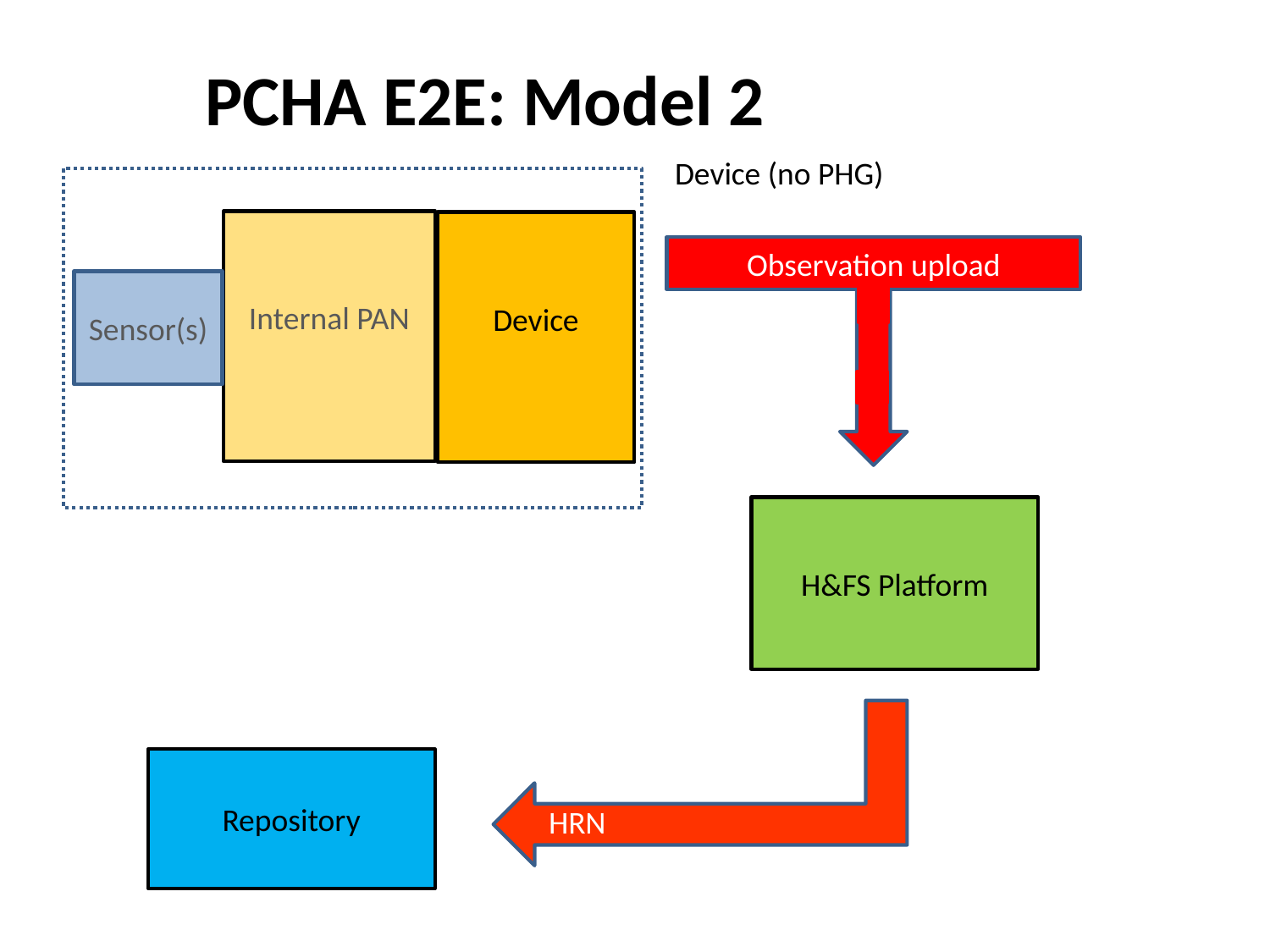

PCHA E2E: Model 2
Device (no PHG)

Internal PAN

Device

Observation upload

Sensor(s)
H&FS Platform

HRN
Repository